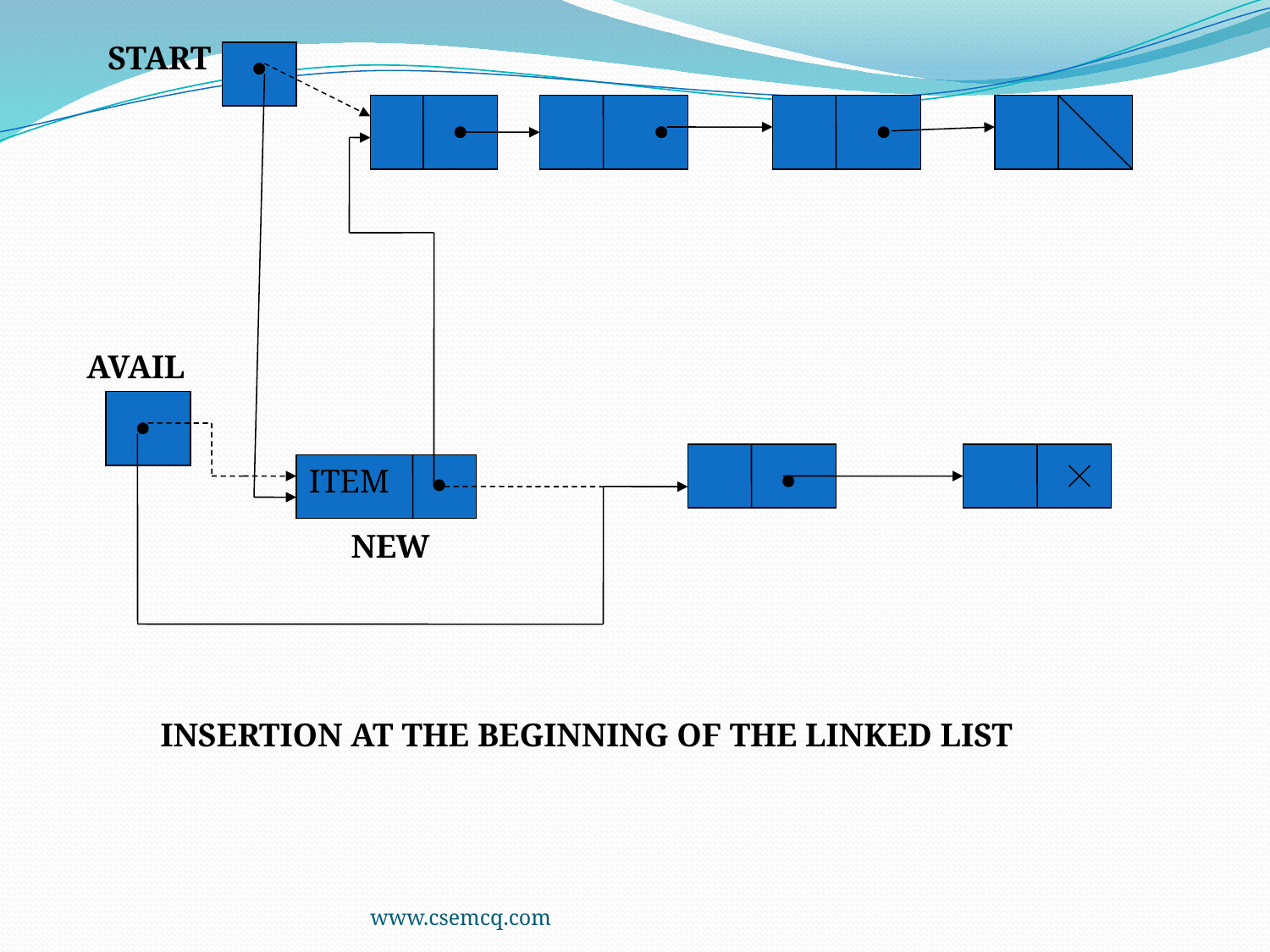

START

AVAIL

ITEM

NEW

INSERTION AT THE BEGINNING OF THE LINKED LIST
www.csemcq.com